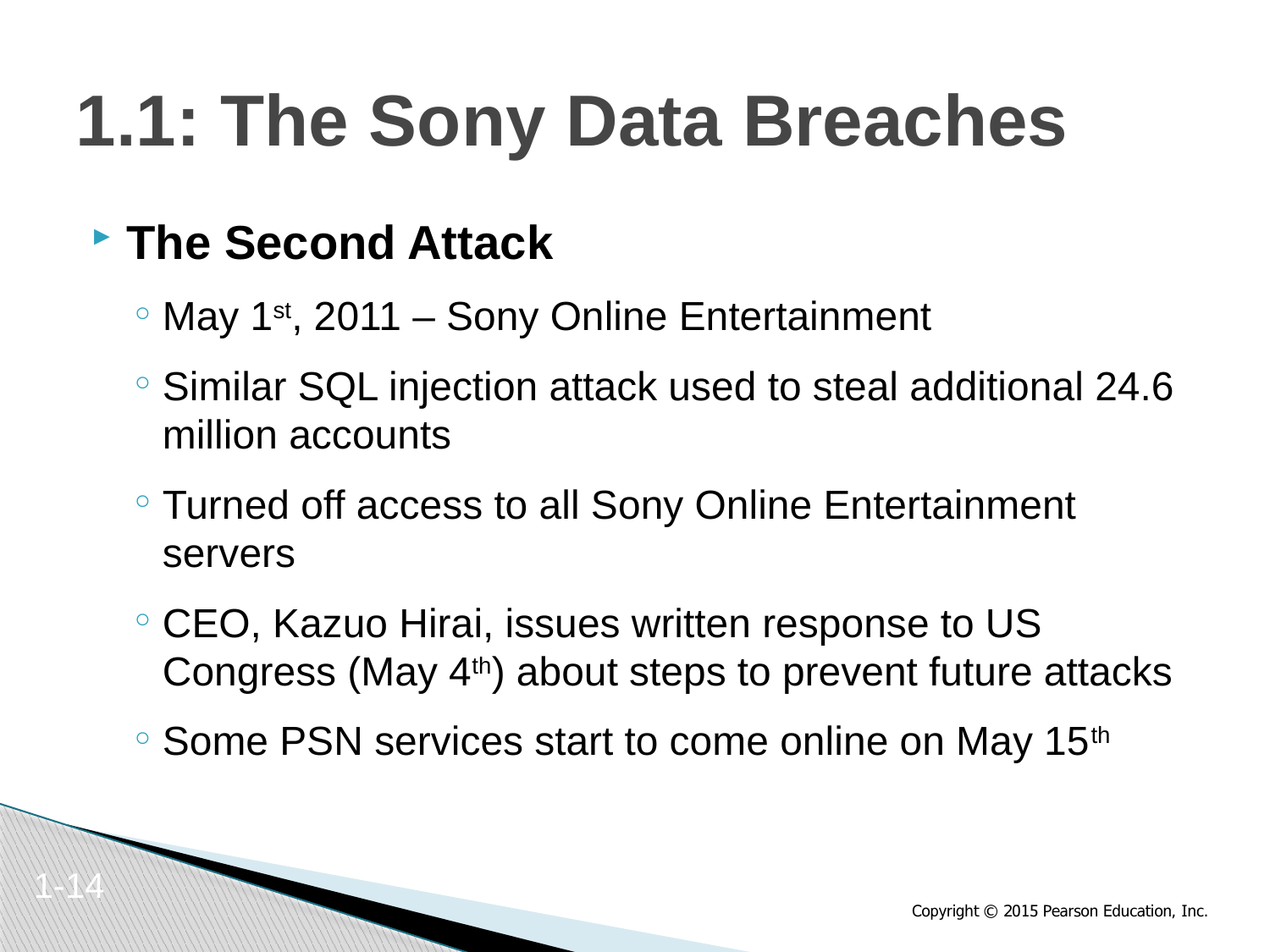

# 1.1: The Sony Data Breaches
The Second Attack
May 1st, 2011 – Sony Online Entertainment
Similar SQL injection attack used to steal additional 24.6 million accounts
Turned off access to all Sony Online Entertainment servers
CEO, Kazuo Hirai, issues written response to US Congress (May 4th) about steps to prevent future attacks
Some PSN services start to come online on May 15th
1-14